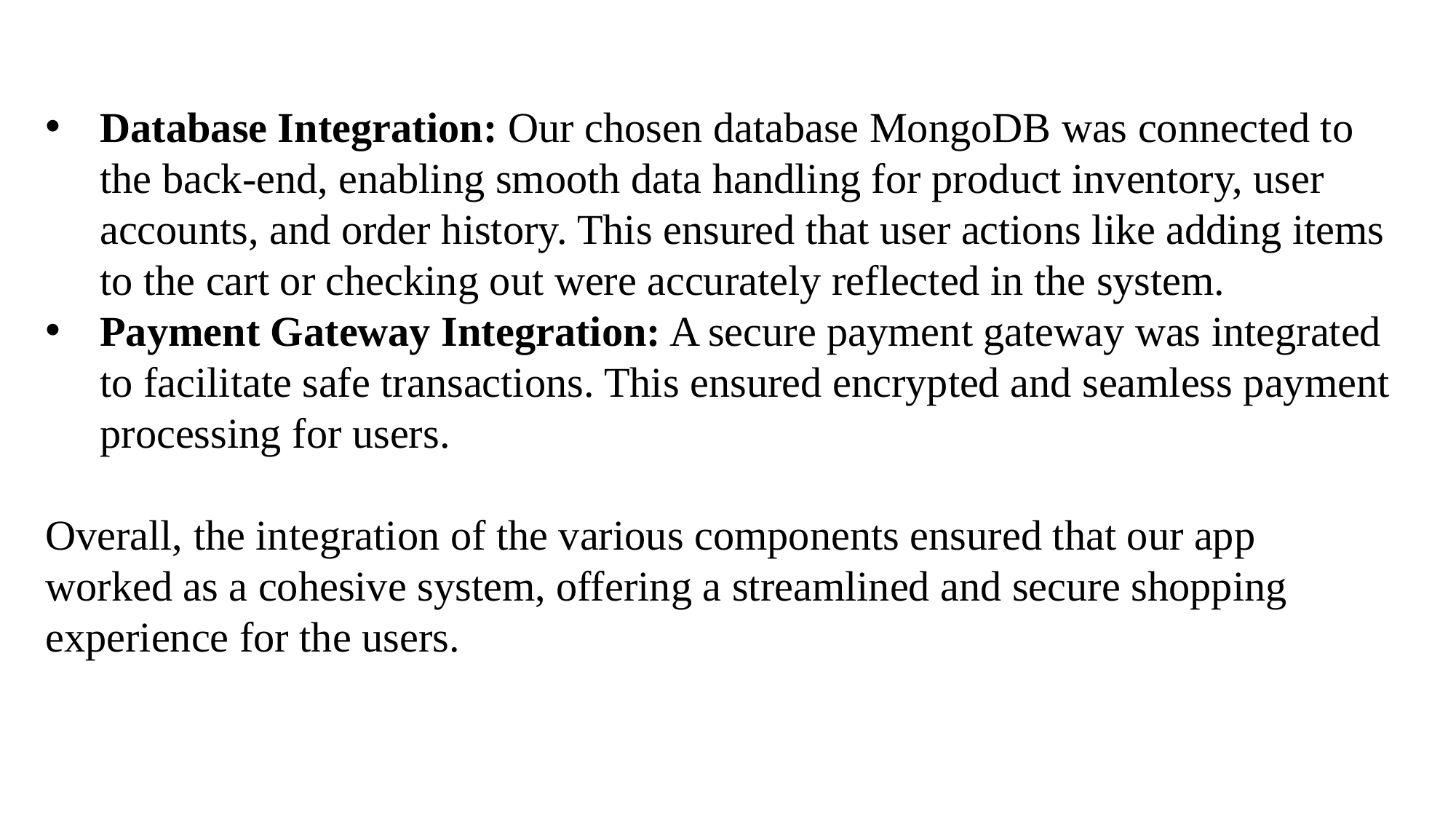

Database Integration: Our chosen database MongoDB was connected to the back-end, enabling smooth data handling for product inventory, user accounts, and order history. This ensured that user actions like adding items to the cart or checking out were accurately reflected in the system.
Payment Gateway Integration: A secure payment gateway was integrated to facilitate safe transactions. This ensured encrypted and seamless payment processing for users.

Overall, the integration of the various components ensured that our app worked as a cohesive system, offering a streamlined and secure shopping experience for the users.